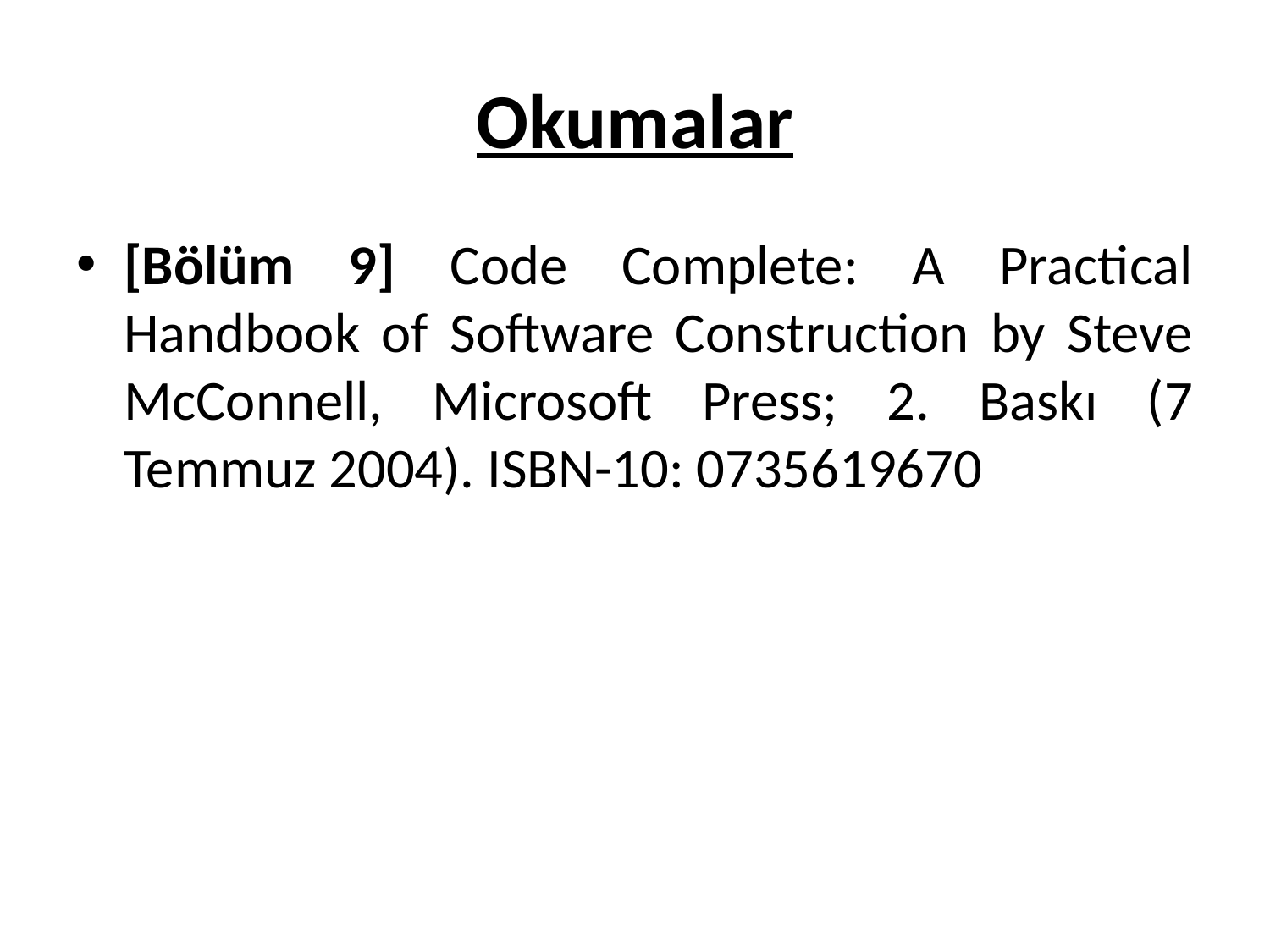

# Okumalar
[Bölüm 9] Code Complete: A Practical Handbook of Software Construction by Steve McConnell, Microsoft Press; 2. Baskı (7 Temmuz 2004). ISBN-10: 0735619670